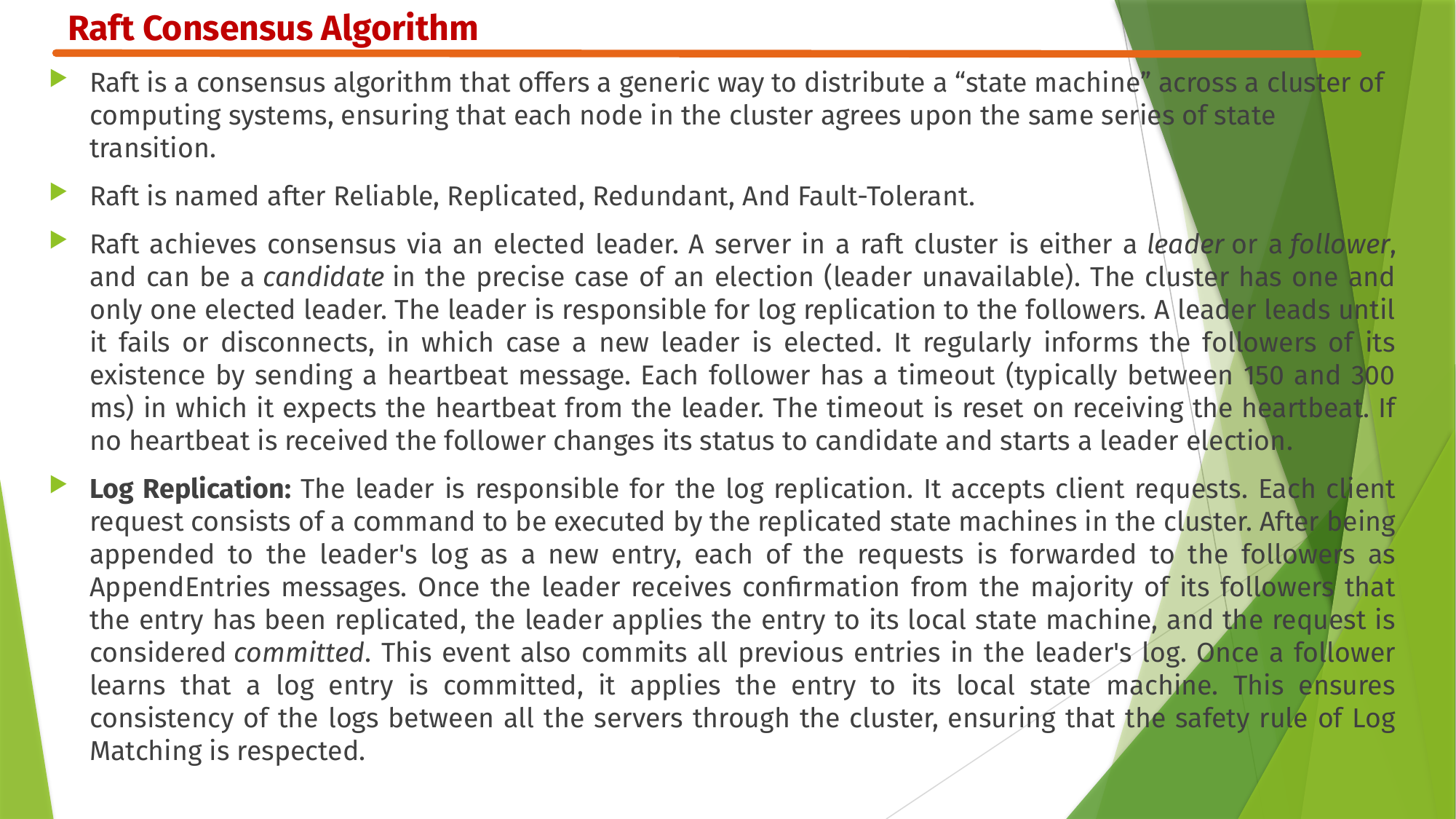

Raft Consensus Algorithm
Raft is a consensus algorithm that offers a generic way to distribute a “state machine” across a cluster of computing systems, ensuring that each node in the cluster agrees upon the same series of state transition.
Raft is named after Reliable, Replicated, Redundant, And Fault-Tolerant.
Raft achieves consensus via an elected leader. A server in a raft cluster is either a leader or a follower, and can be a candidate in the precise case of an election (leader unavailable). The cluster has one and only one elected leader. The leader is responsible for log replication to the followers. A leader leads until it fails or disconnects, in which case a new leader is elected. It regularly informs the followers of its existence by sending a heartbeat message. Each follower has a timeout (typically between 150 and 300 ms) in which it expects the heartbeat from the leader. The timeout is reset on receiving the heartbeat. If no heartbeat is received the follower changes its status to candidate and starts a leader election.
Log Replication: The leader is responsible for the log replication. It accepts client requests. Each client request consists of a command to be executed by the replicated state machines in the cluster. After being appended to the leader's log as a new entry, each of the requests is forwarded to the followers as AppendEntries messages. Once the leader receives confirmation from the majority of its followers that the entry has been replicated, the leader applies the entry to its local state machine, and the request is considered committed. This event also commits all previous entries in the leader's log. Once a follower learns that a log entry is committed, it applies the entry to its local state machine. This ensures consistency of the logs between all the servers through the cluster, ensuring that the safety rule of Log Matching is respected.